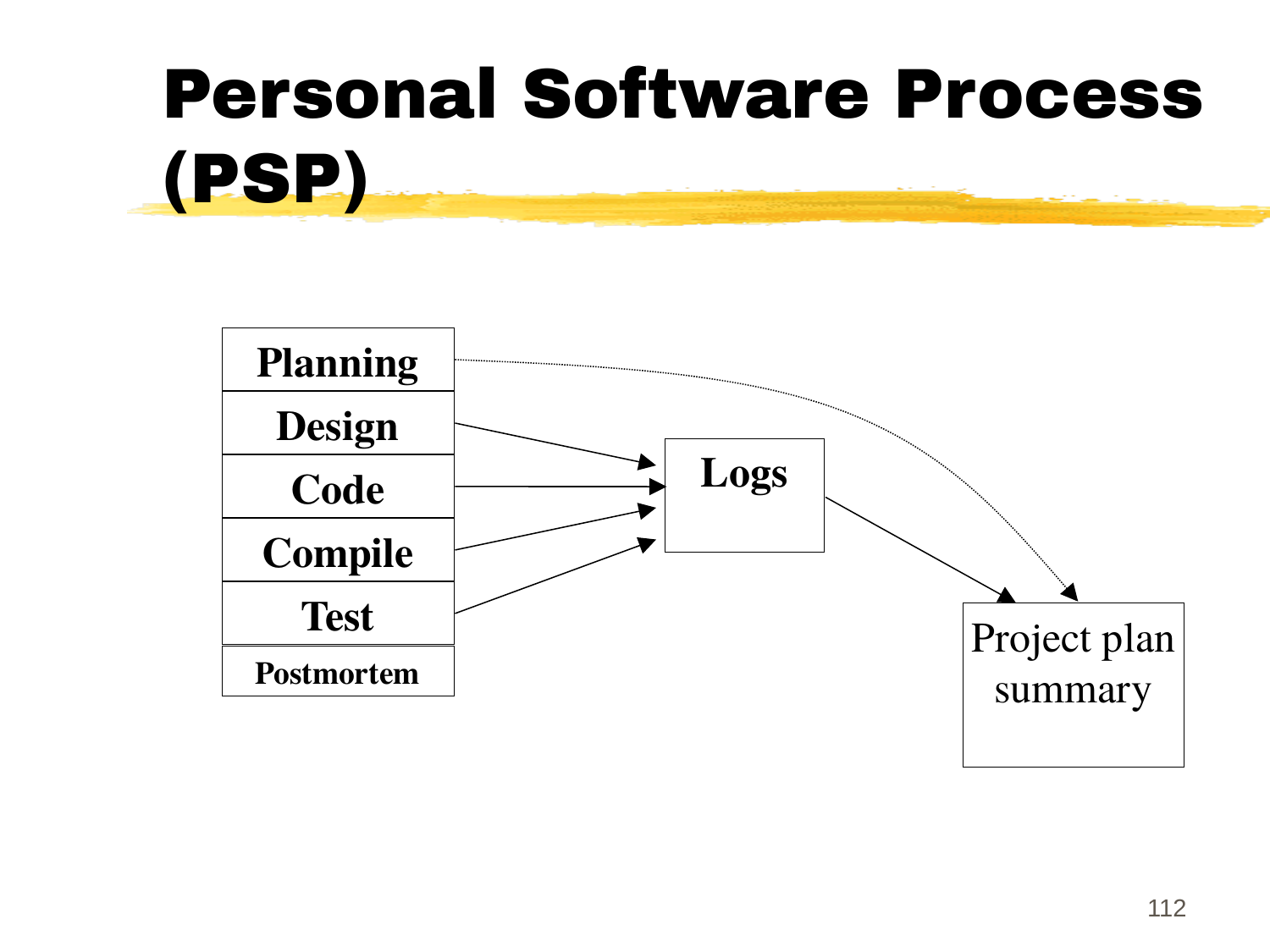

# Personal Software Process (PSP)
Planning

Design

Logs
Code

Compile

Test
Project plan summary
Postmortem
112